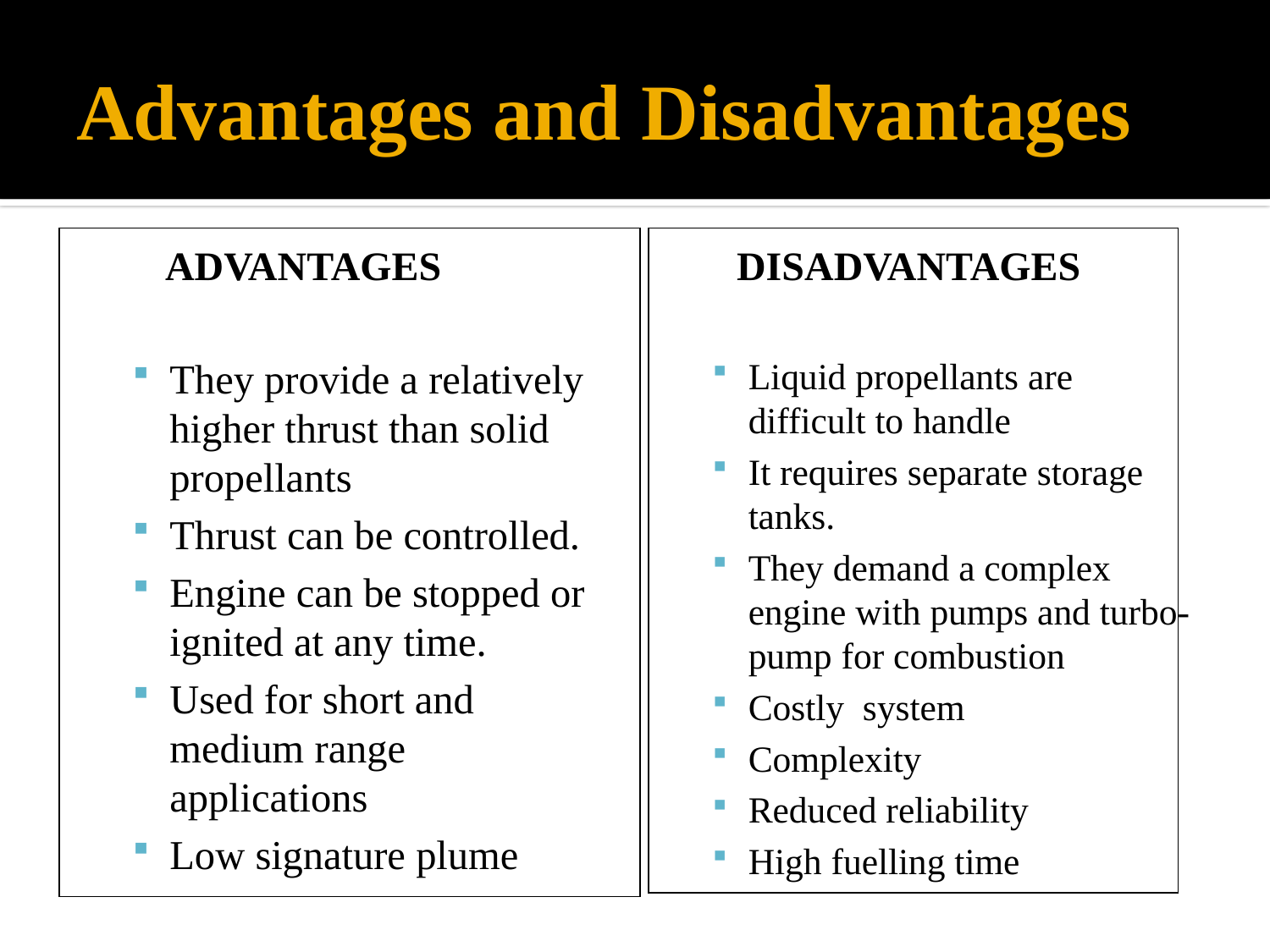

# Advantages and Disadvantages
|  |
| --- |
|  |
| --- |
        Advantages

       Disadvantages

They provide a relatively higher thrust than solid propellants
Thrust can be controlled.
Engine can be stopped or ignited at any time.
Used for short and medium range applications
Low signature plume

Liquid propellants are difficult to handle
It requires separate storage tanks.
They demand a complex engine with pumps and turbo-pump for combustion
Costly  system
Complexity
Reduced reliability
High fuelling time